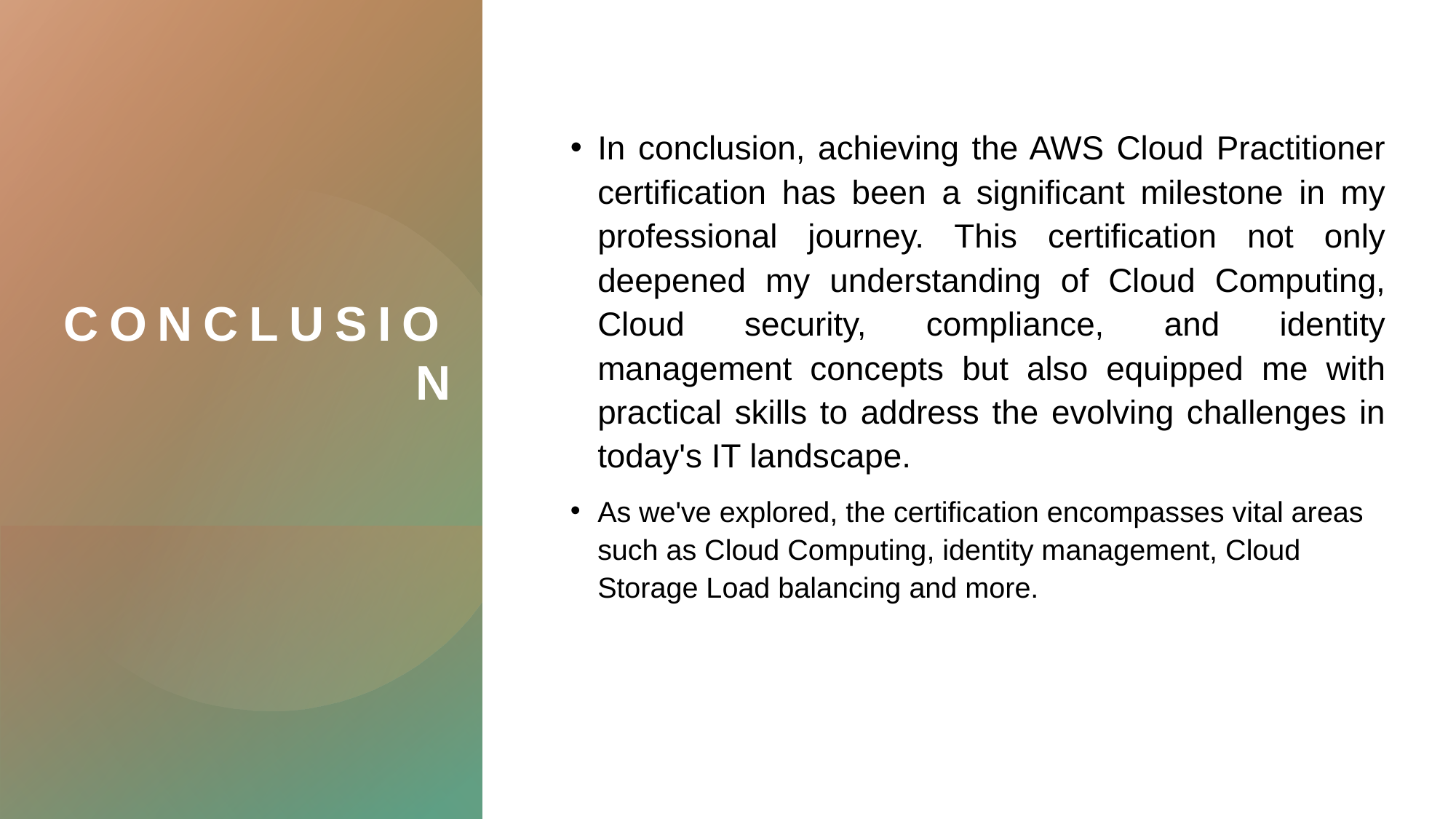

# Conclusion
In conclusion, achieving the AWS Cloud Practitioner certification has been a significant milestone in my professional journey. This certification not only deepened my understanding of Cloud Computing, Cloud security, compliance, and identity management concepts but also equipped me with practical skills to address the evolving challenges in today's IT landscape.
As we've explored, the certification encompasses vital areas such as Cloud Computing, identity management, Cloud Storage Load balancing and more.